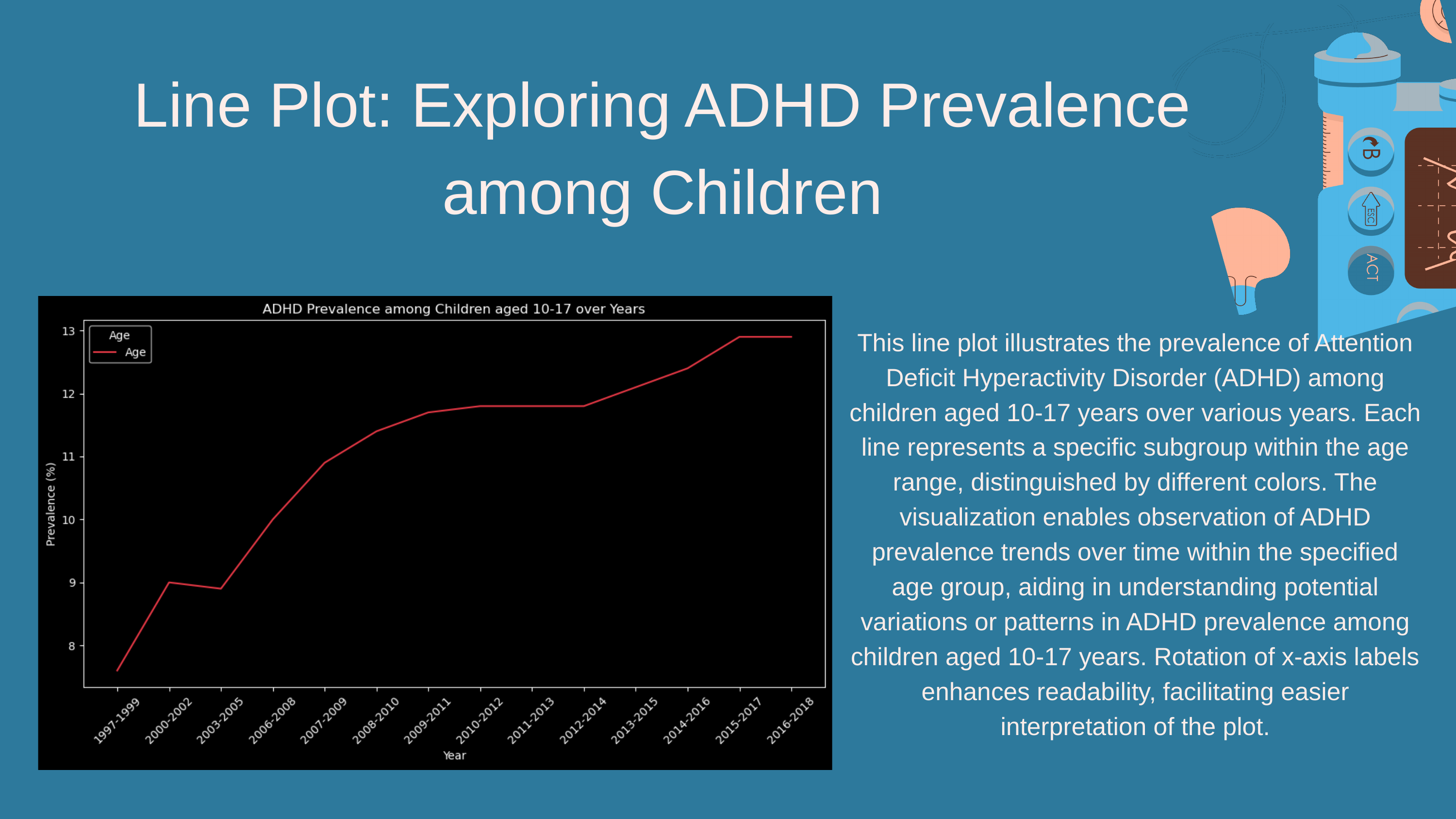

Line Plot: Exploring ADHD Prevalence among Children

This line plot illustrates the prevalence of Attention Deficit Hyperactivity Disorder (ADHD) among children aged 10-17 years over various years. Each line represents a specific subgroup within the age range, distinguished by different colors. The visualization enables observation of ADHD prevalence trends over time within the specified age group, aiding in understanding potential variations or patterns in ADHD prevalence among children aged 10-17 years. Rotation of x-axis labels enhances readability, facilitating easier interpretation of the plot.